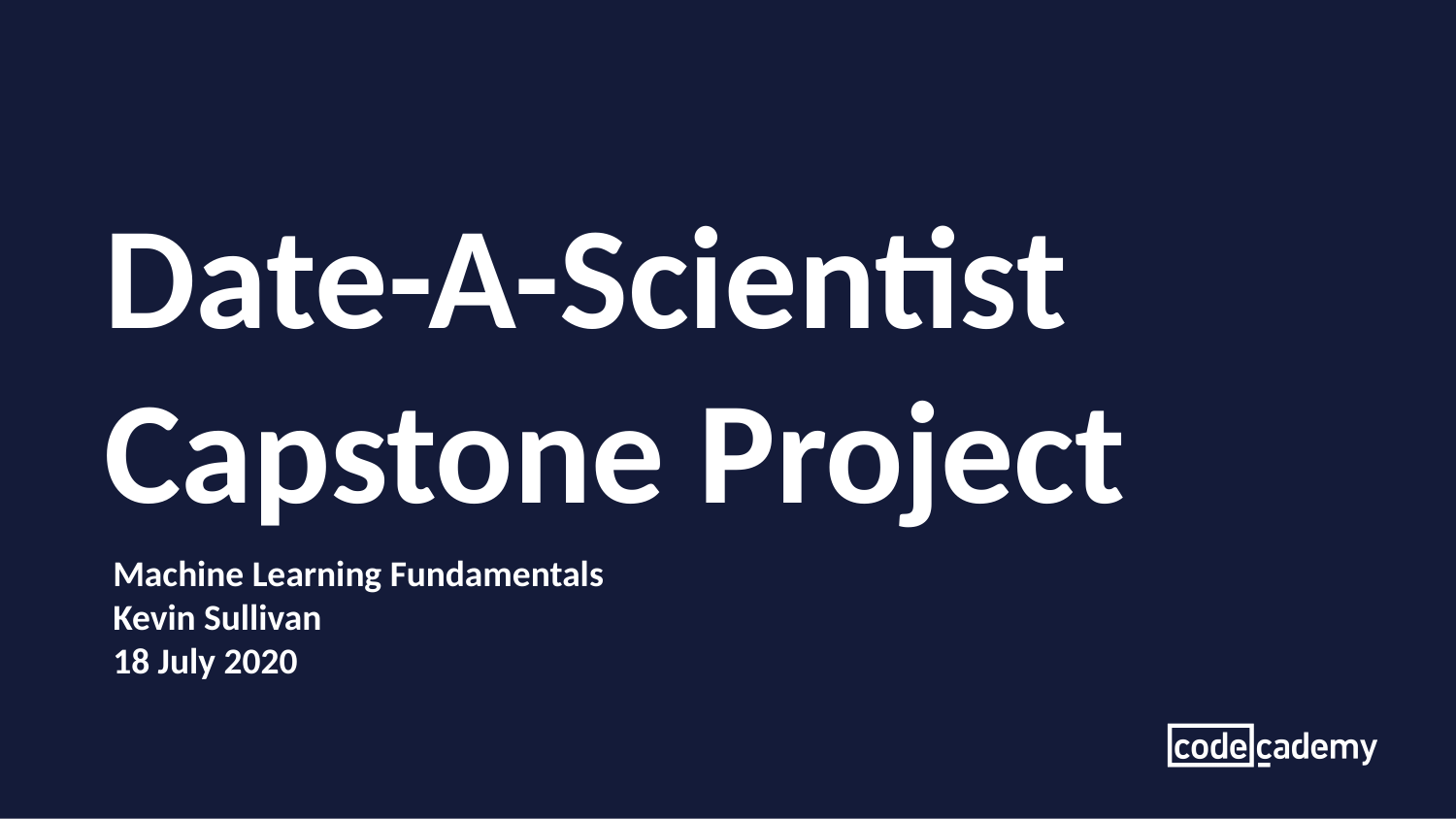

# Date-A-Scientist Capstone Project
Machine Learning Fundamentals  Kevin Sullivan
18 July 2020